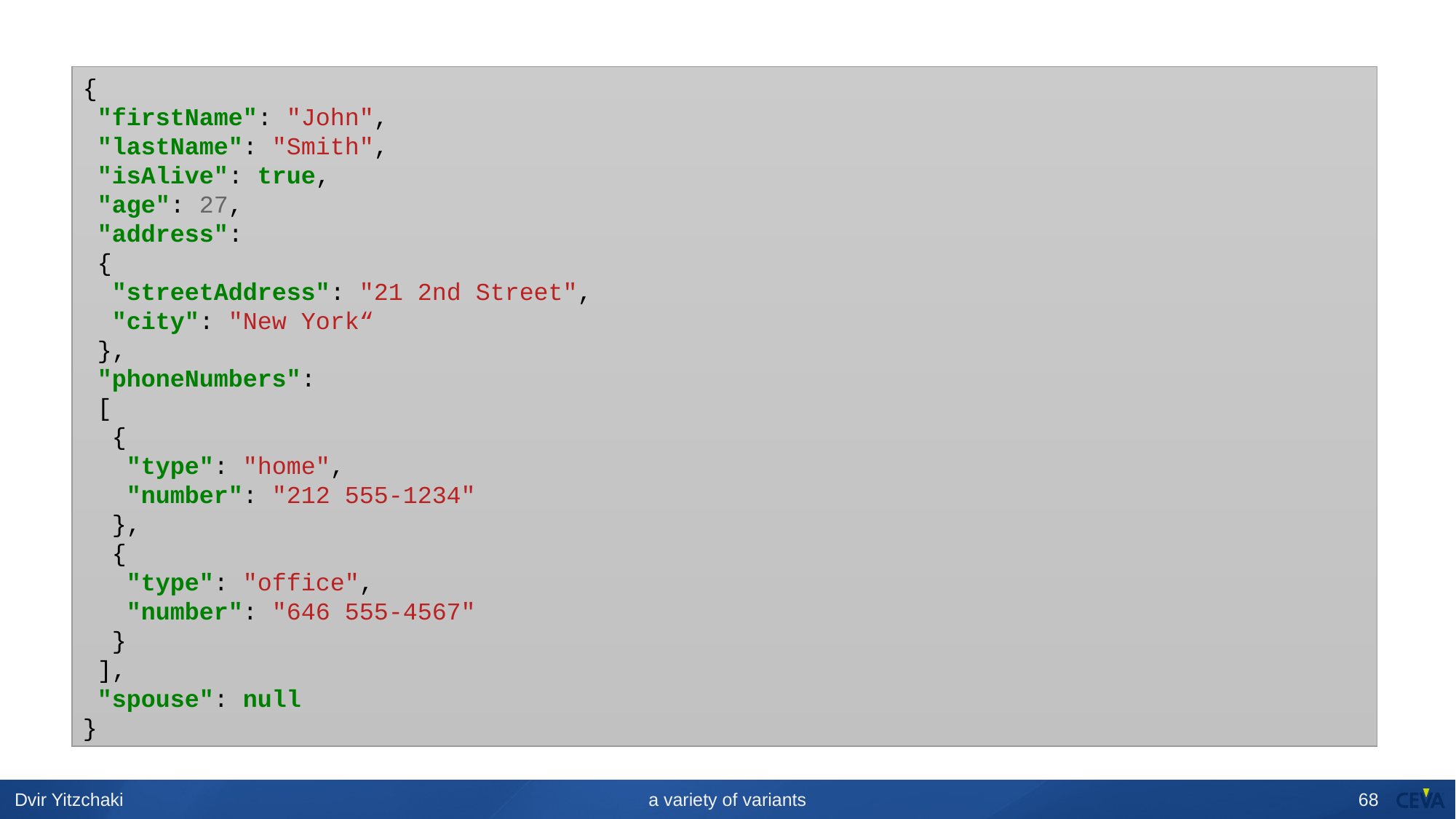

{
 "firstName": "John",
 "lastName": "Smith",
 "isAlive": true,
 "age": 27,
 "address":
 {
  "streetAddress": "21 2nd Street",
  "city": "New York“
 },
 "phoneNumbers":
 [
  {
   "type": "home",
   "number": "212 555-1234"
  },
  {
   "type": "office",
   "number": "646 555-4567"
  }
 ],
 "spouse": null
}